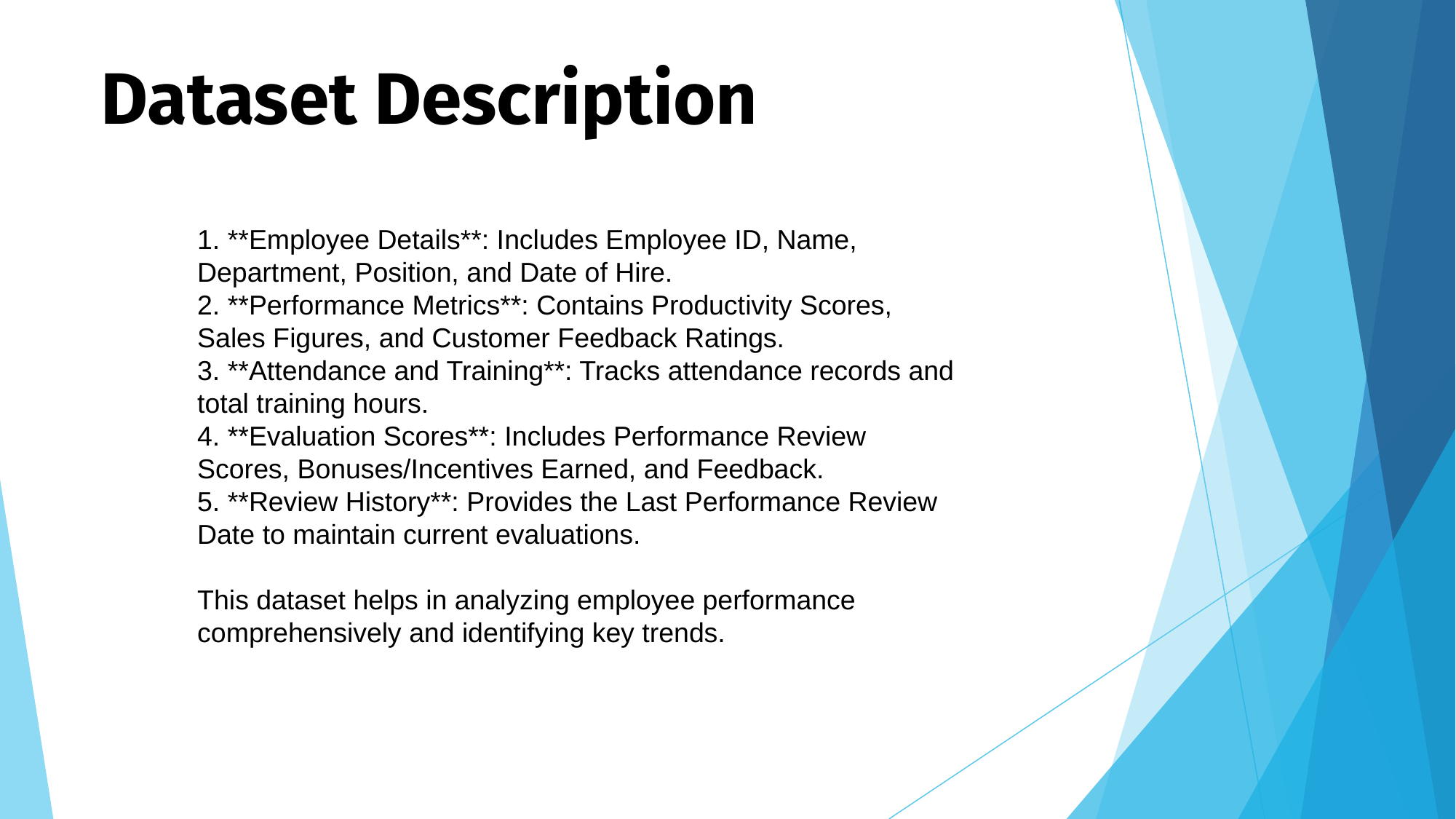

# Dataset Description

1. **Employee Details**: Includes Employee ID, Name, Department, Position, and Date of Hire.
2. **Performance Metrics**: Contains Productivity Scores, Sales Figures, and Customer Feedback Ratings.
3. **Attendance and Training**: Tracks attendance records and total training hours.
4. **Evaluation Scores**: Includes Performance Review Scores, Bonuses/Incentives Earned, and Feedback.
5. **Review History**: Provides the Last Performance Review Date to maintain current evaluations.

This dataset helps in analyzing employee performance comprehensively and identifying key trends.